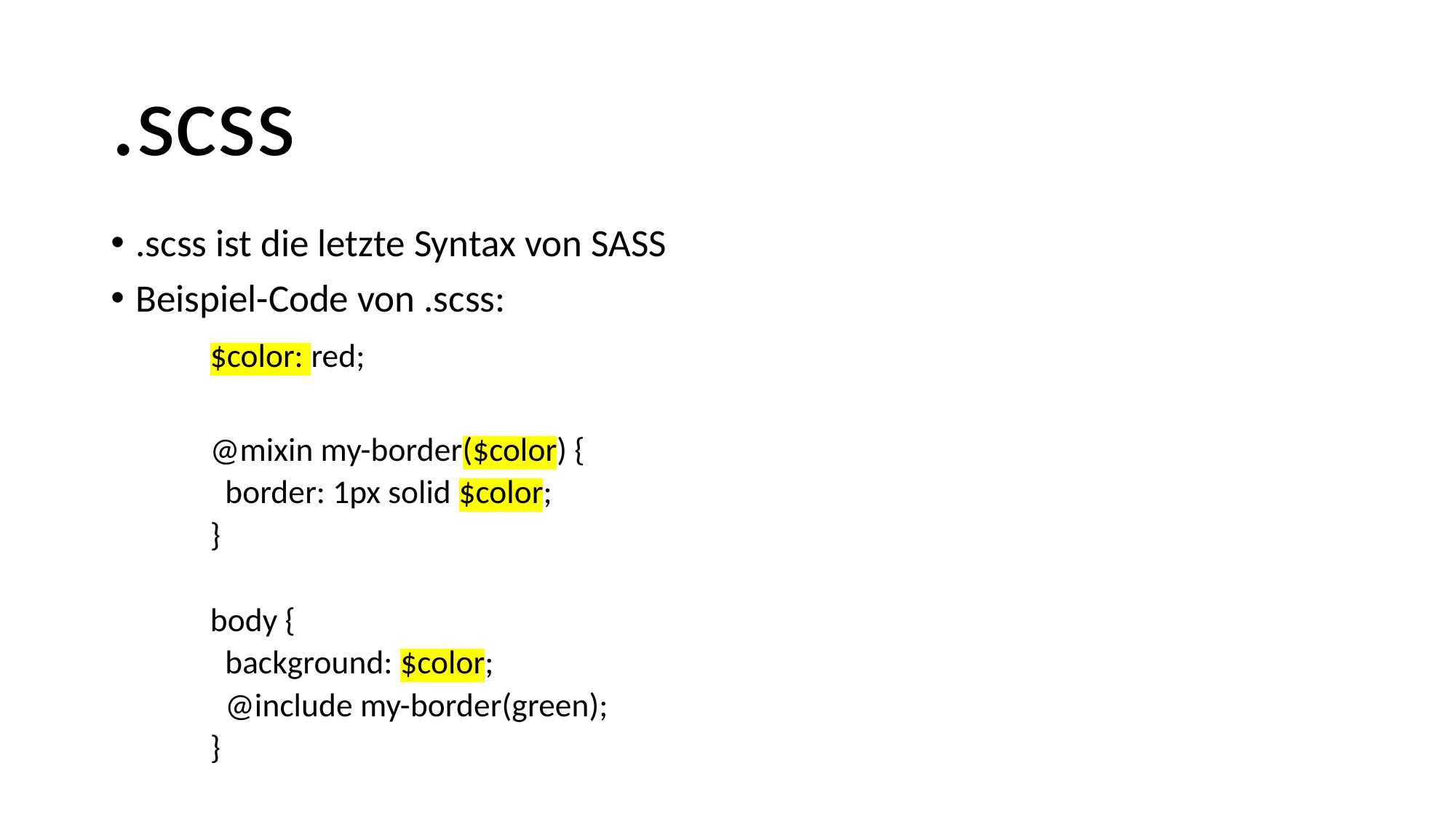

# .scss
.scss ist die letzte Syntax von SASS
Beispiel-Code von .scss:
	$color: red;

@mixin my-border($color) {
  border: 1px solid $color;
}

body {
  background: $color;
  @include my-border(green);
}